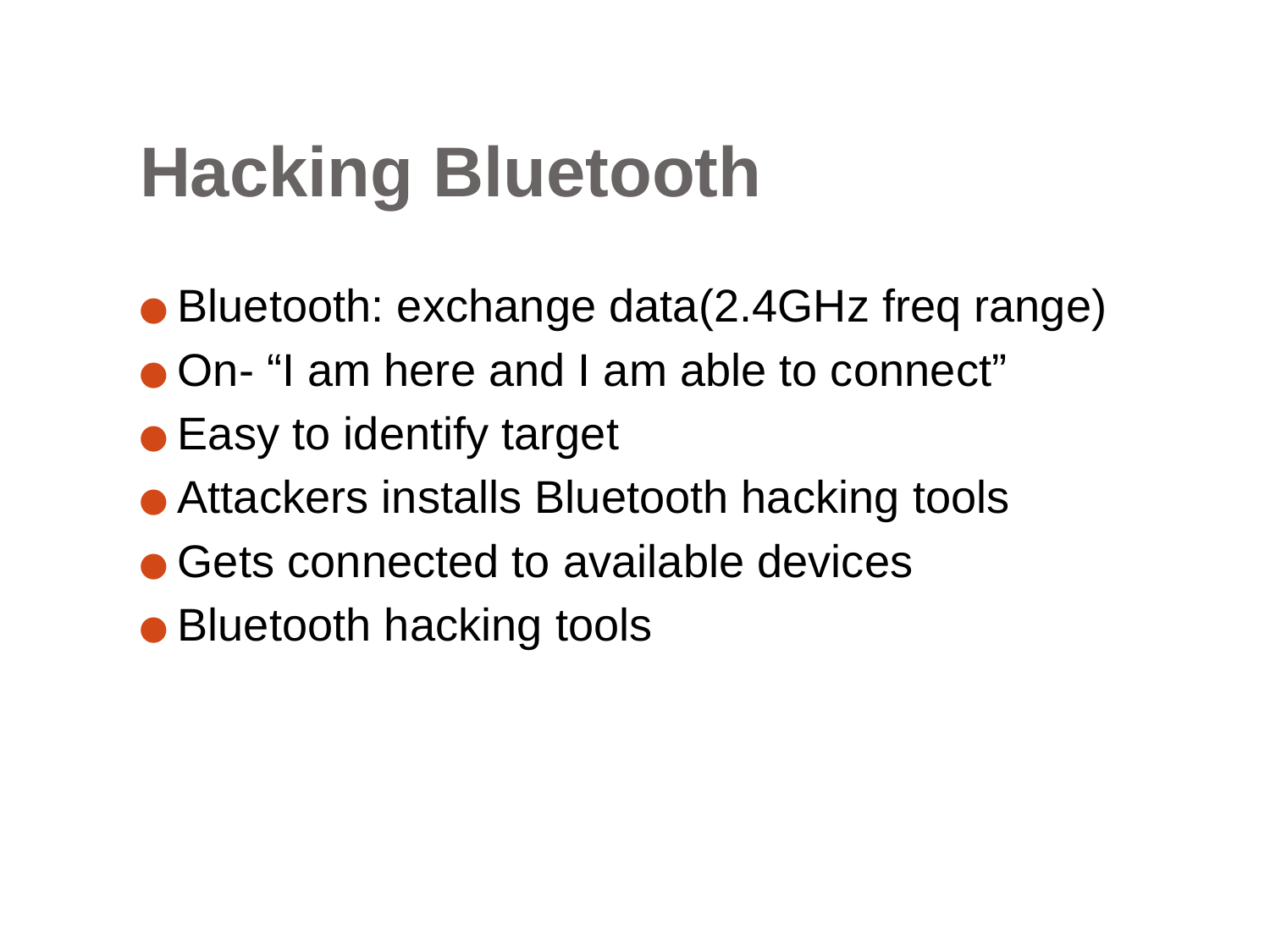

# Hacking Bluetooth
Bluetooth: exchange data(2.4GHz freq range)
On- “I am here and I am able to connect”
Easy to identify target
Attackers installs Bluetooth hacking tools
Gets connected to available devices
Bluetooth hacking tools